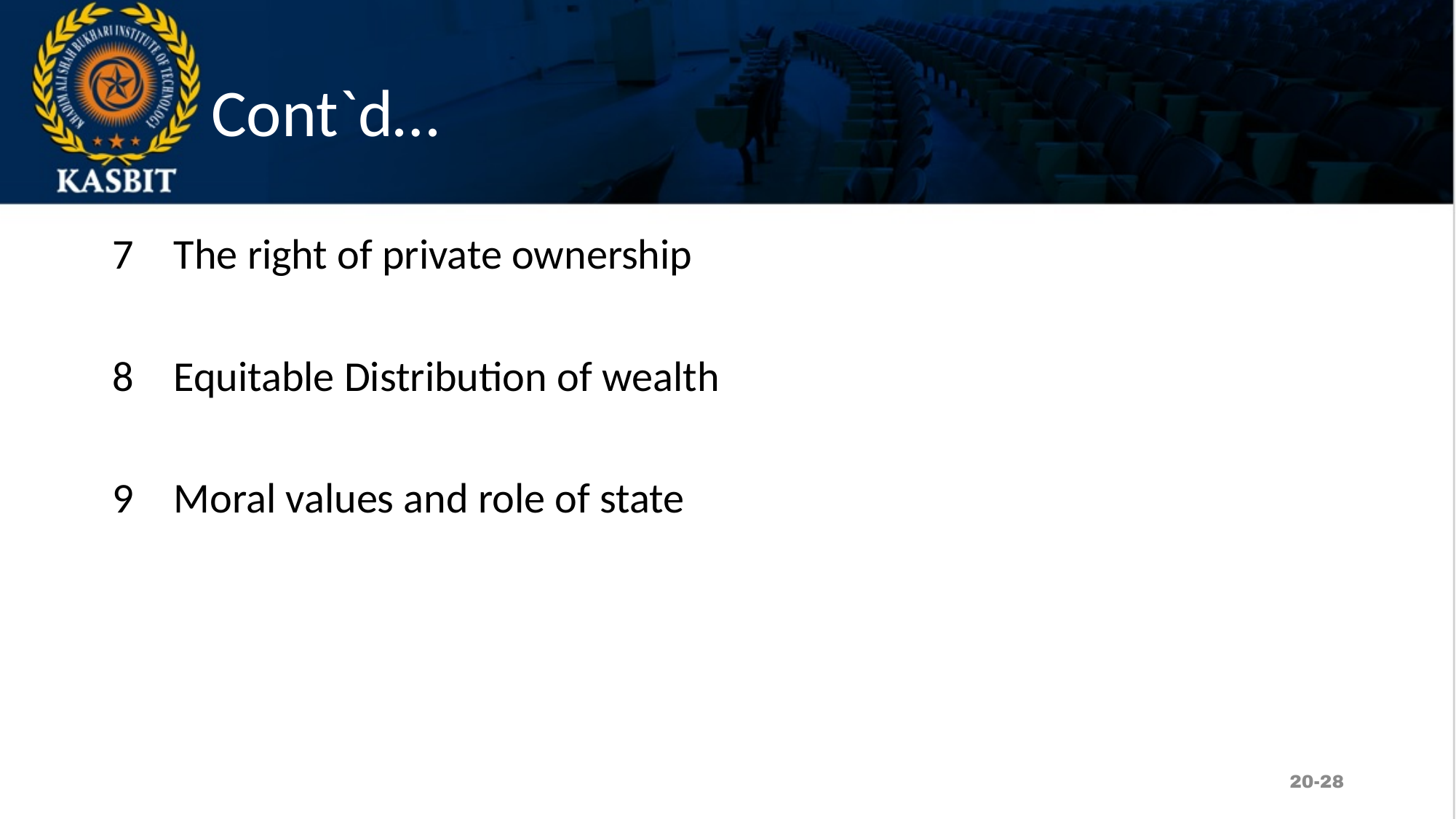

# Cont`d…
The right of private ownership

Equitable Distribution of wealth

9	Moral values and role of state

20-28